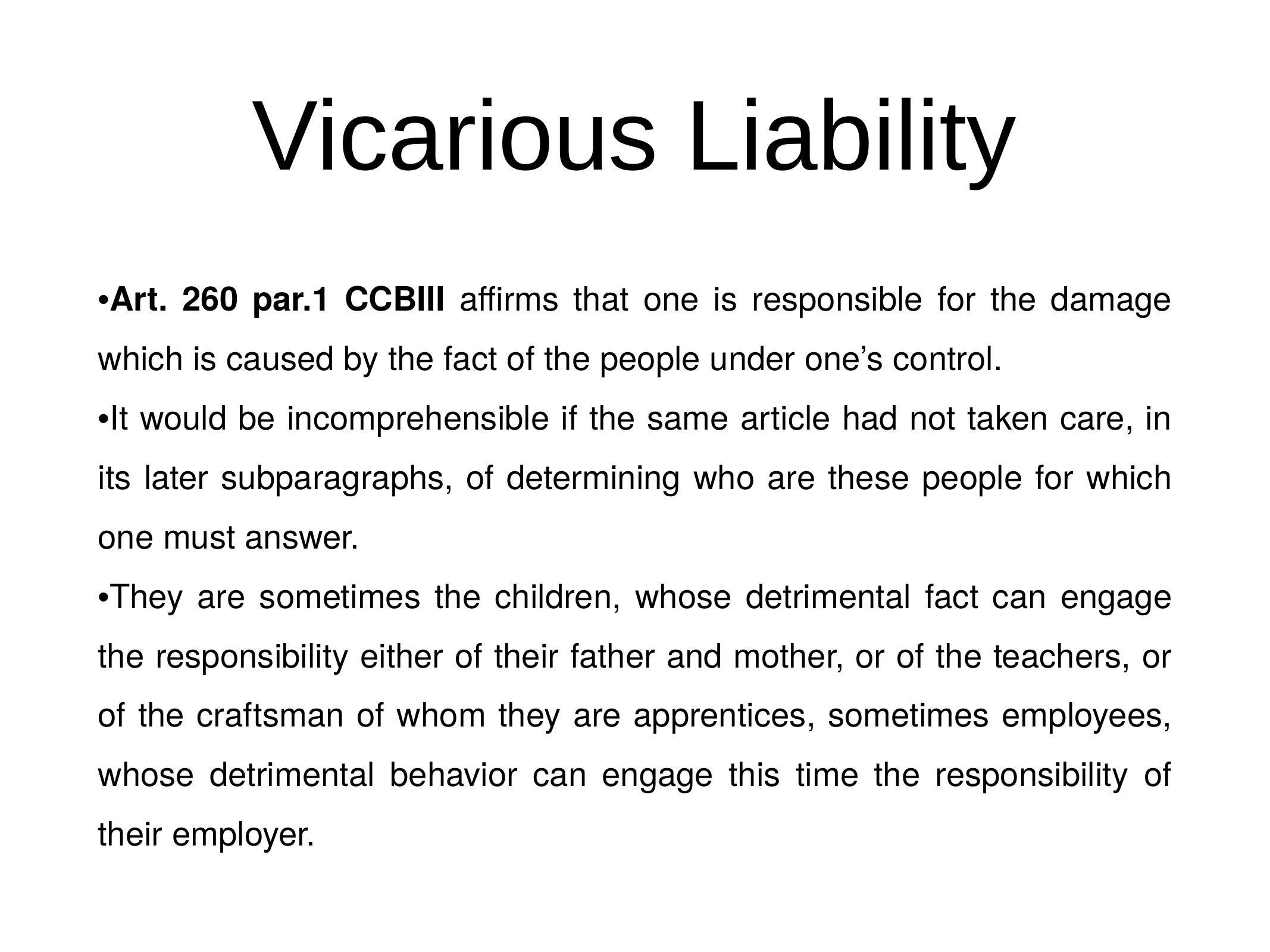

# Vicarious Liability
•Art. 260 par.1 CCBIII affirms that one is responsible for the damage which is caused by the fact of the people under one’s control.
•It would be incomprehensible if the same article had not taken care, in its later subparagraphs, of determining who are these people for which one must answer.
•They are sometimes the children, whose detrimental fact can engage the responsibility either of their father and mother, or of the teachers, or of the craftsman of whom they are apprentices, sometimes employees, whose detrimental behavior can engage this time the responsibility of their employer.